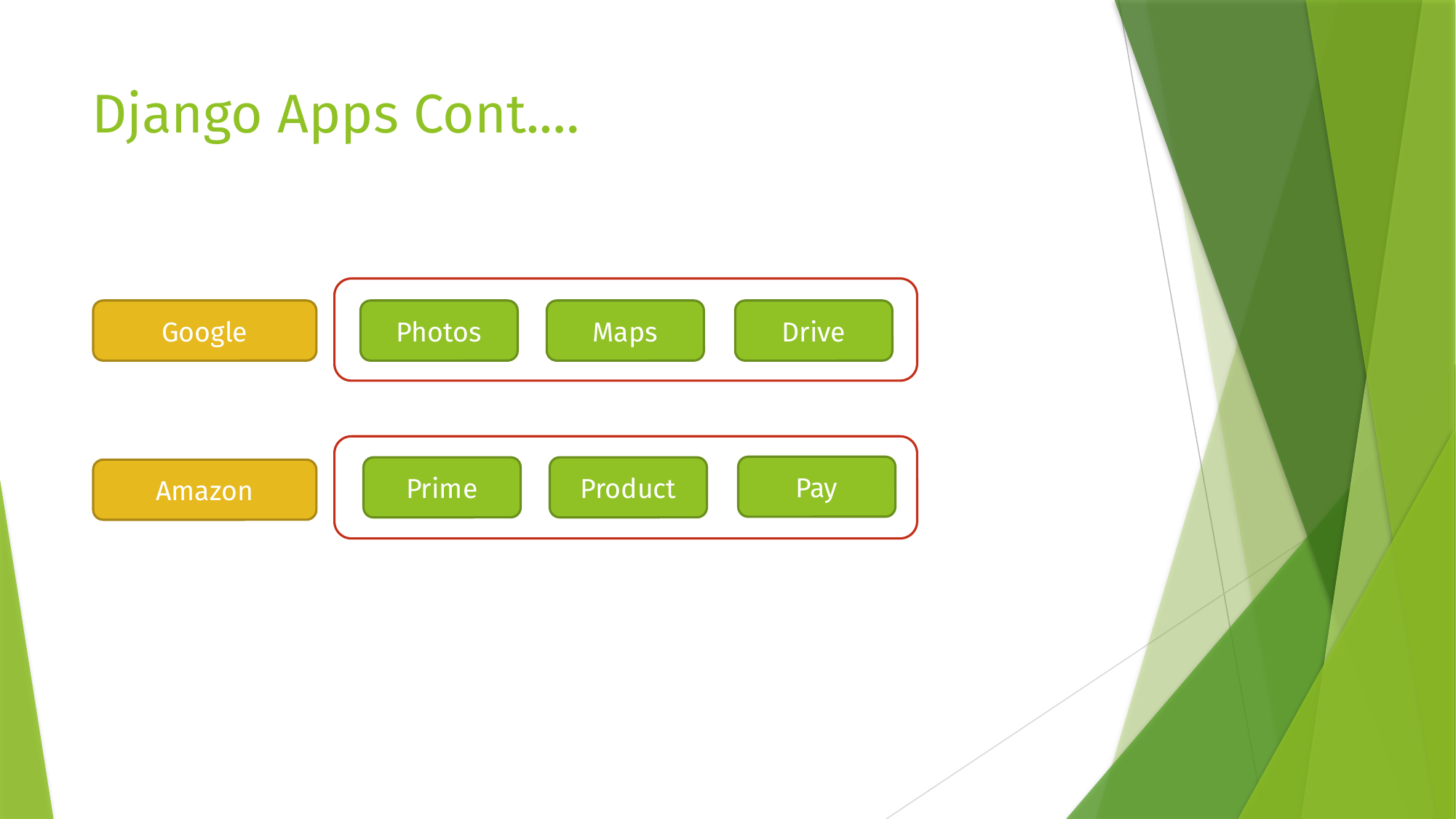

# Django Apps Cont.…

Google
Photos
Maps
Drive

Pay
Prime
Product
Amazon